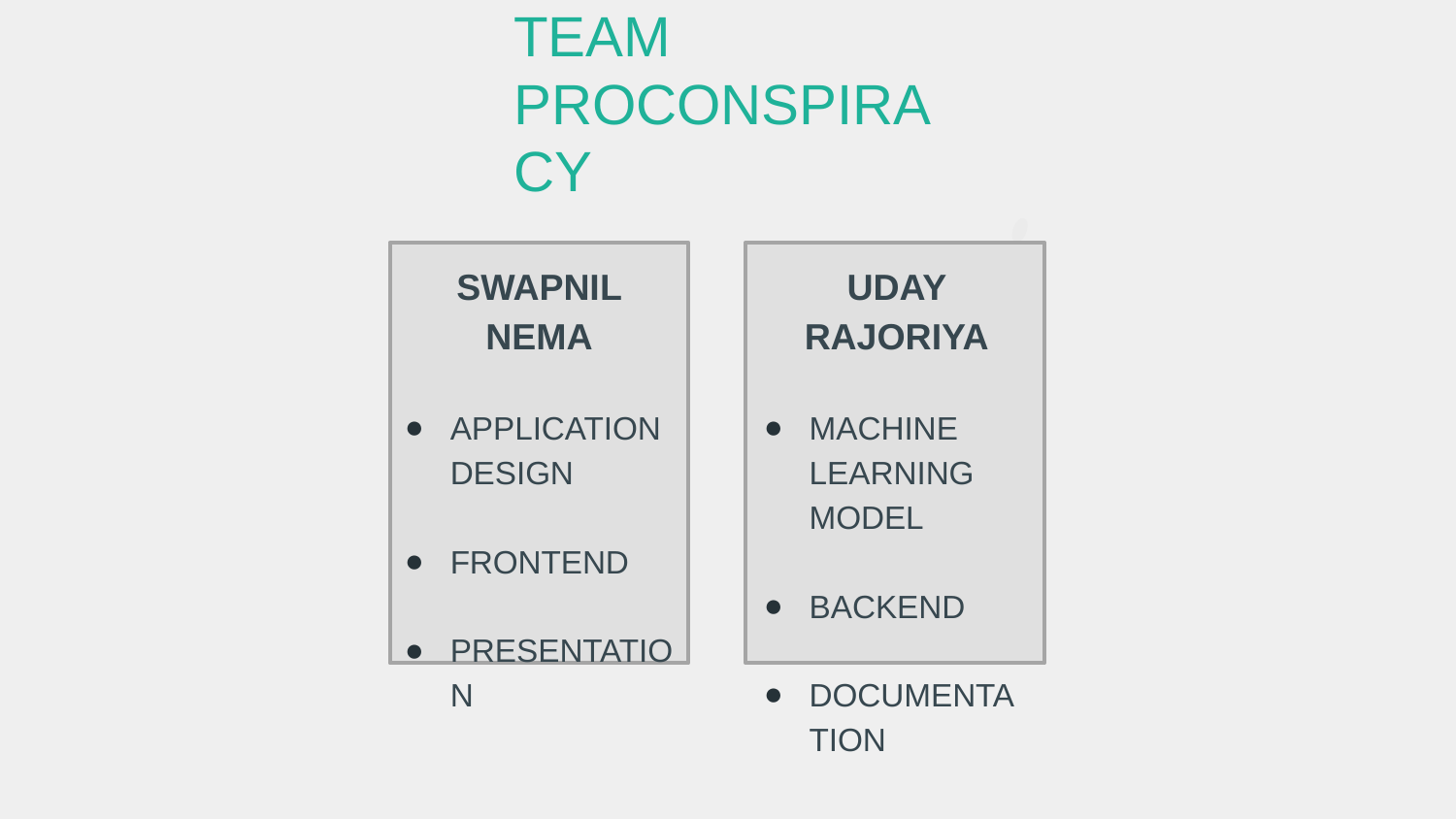

TEAM PROCONSPIRACY

UDAY RAJORIYA

MACHINE LEARNING MODEL

BACKEND

DOCUMENTATION
SWAPNIL NEMA

APPLICATION DESIGN

FRONTEND

PRESENTATION